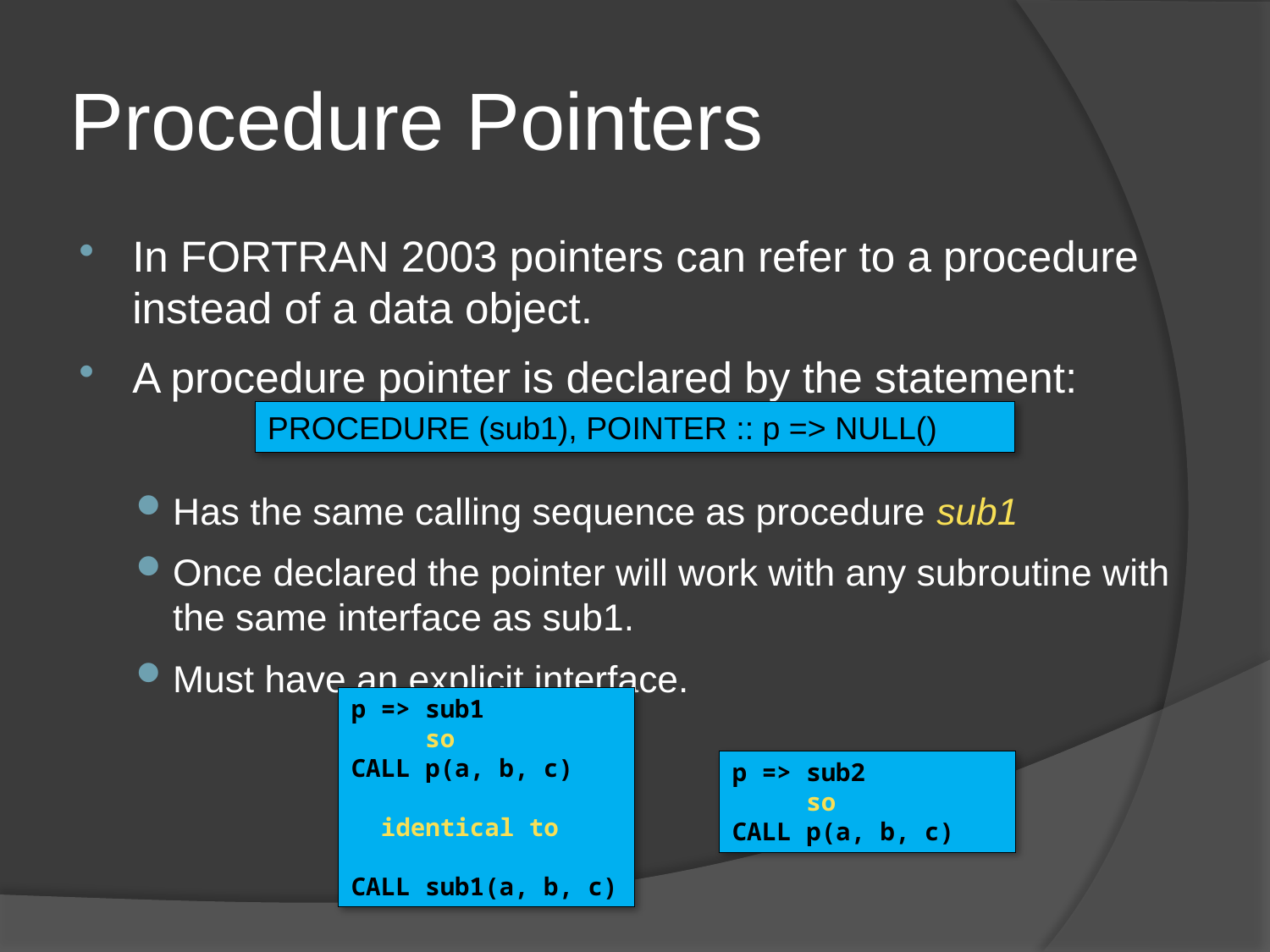

# Procedure Pointers
In FORTRAN 2003 pointers can refer to a procedure instead of a data object.
A procedure pointer is declared by the statement:

Has the same calling sequence as procedure sub1
Once declared the pointer will work with any subroutine with the same interface as sub1.
Must have an explicit interface.

PROCEDURE (sub1), POINTER :: p => NULL()
p => sub1
     so
CALL p(a, b, c)

  identical to

CALL sub1(a, b, c)
p => sub2
     so
CALL p(a, b, c)